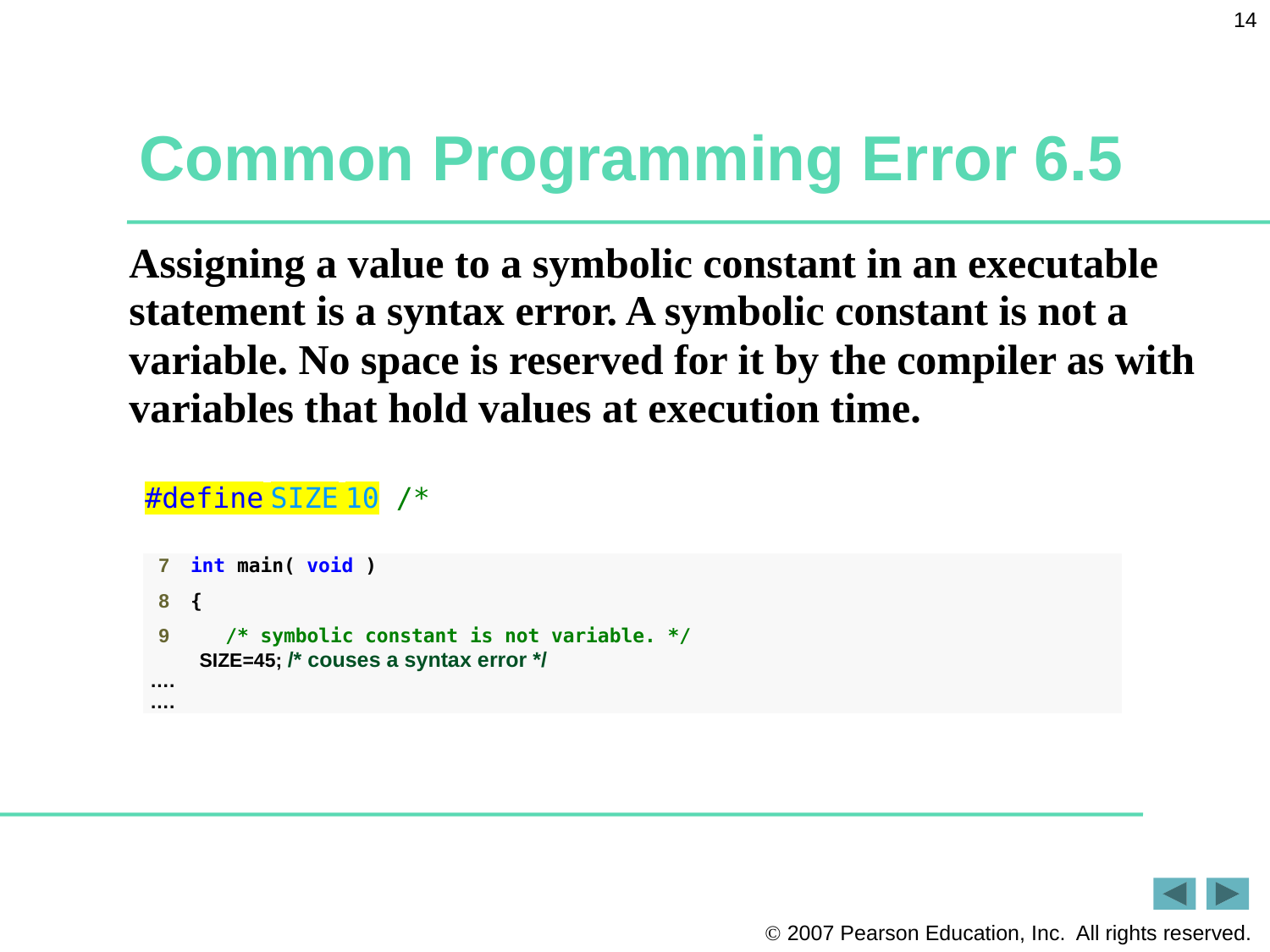

14
# Common Programming Error 6.5
Assigning a value to a symbolic constant in an executable statement is a syntax error. A symbolic constant is not a variable. No space is reserved for it by the compiler as with variables that hold values at execution time.
#define SIZE 10 /*
| 7 int main( void ) |
| --- |
| 8 { |
| 9 /\* symbolic constant is not variable. \*/ |
| SIZE=45; /\* couses a syntax error \*/ …. …. |